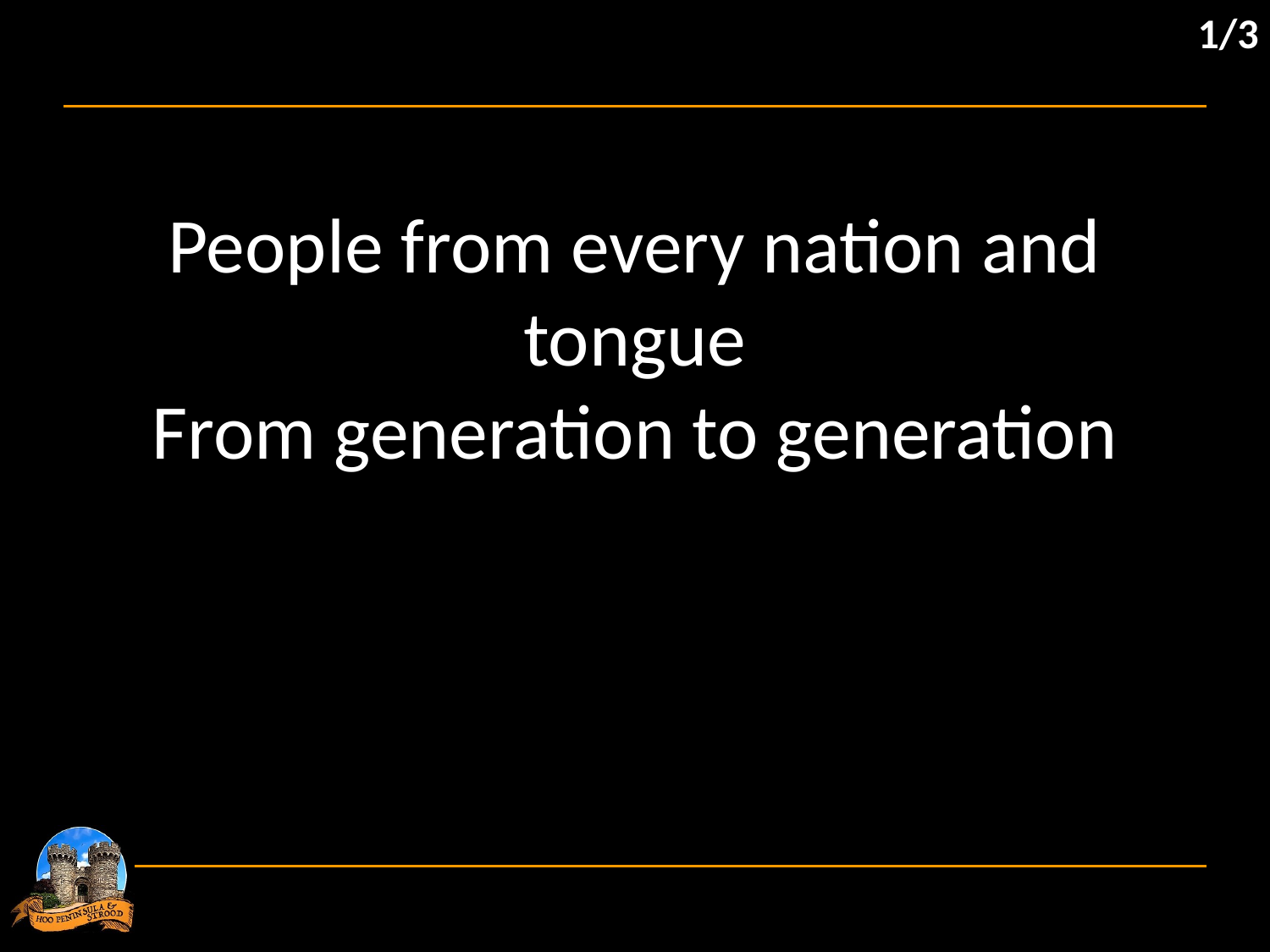

1/3
People from every nation and tongue
From generation to generation